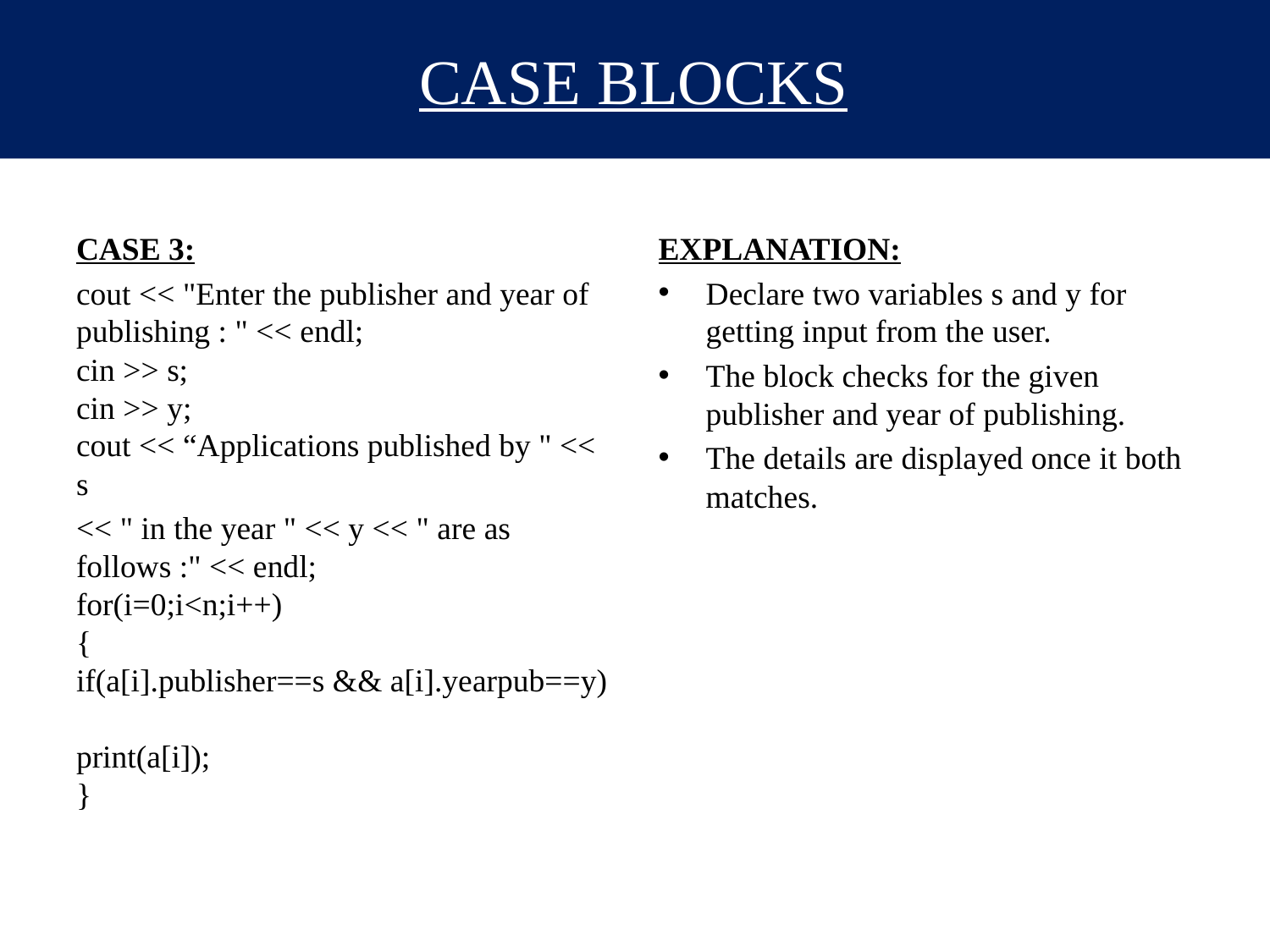

# CASE BLOCKS
CASE 3:
cout << "Enter the publisher and year of publishing : " << endl;
cin >> s;
cin >> y;
cout << “Applications published by " << s
<< " in the year " << y << " are as follows :" << endl;
for(i=0;i<n;i++)
{
if(a[i].publisher==s && a[i].yearpub==y)
print(a[i]);
}

EXPLANATION:
Declare two variables s and y for getting input from the user.
The block checks for the given publisher and year of publishing.
The details are displayed once it both matches.